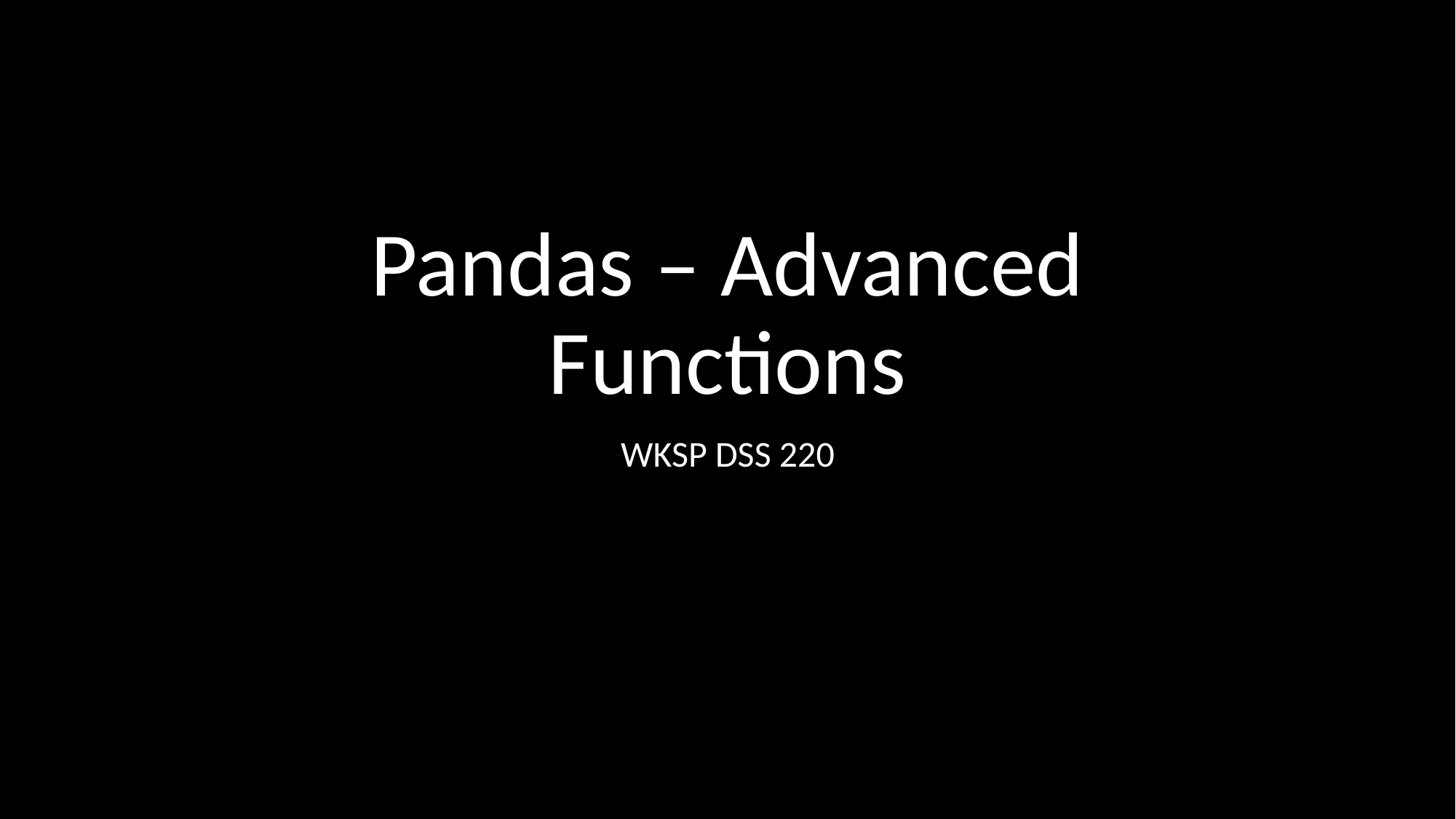

# Pandas – Advanced Functions
WKSP DSS 220